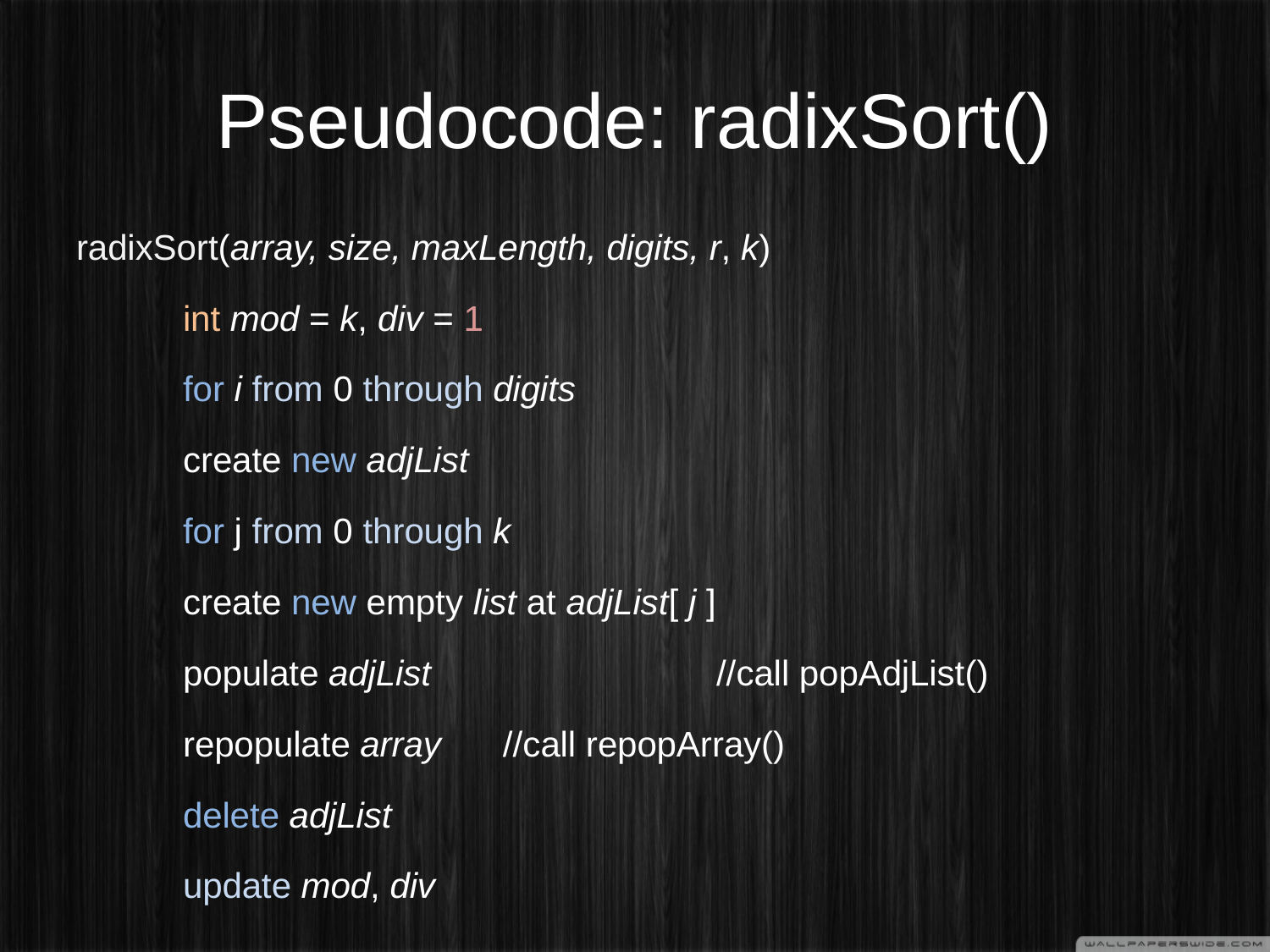

# Pseudocode: radixSort()
radixSort(array, size, maxLength, digits, r, k)
	int mod = k, div = 1
	for i from 0 through digits
		create new adjList
		for j from 0 through k
			create new empty list at adjList[ j ]
		populate adjList		 					//call popAdjList()
		repopulate array 							//call repopArray()
		delete adjList
		update mod, div